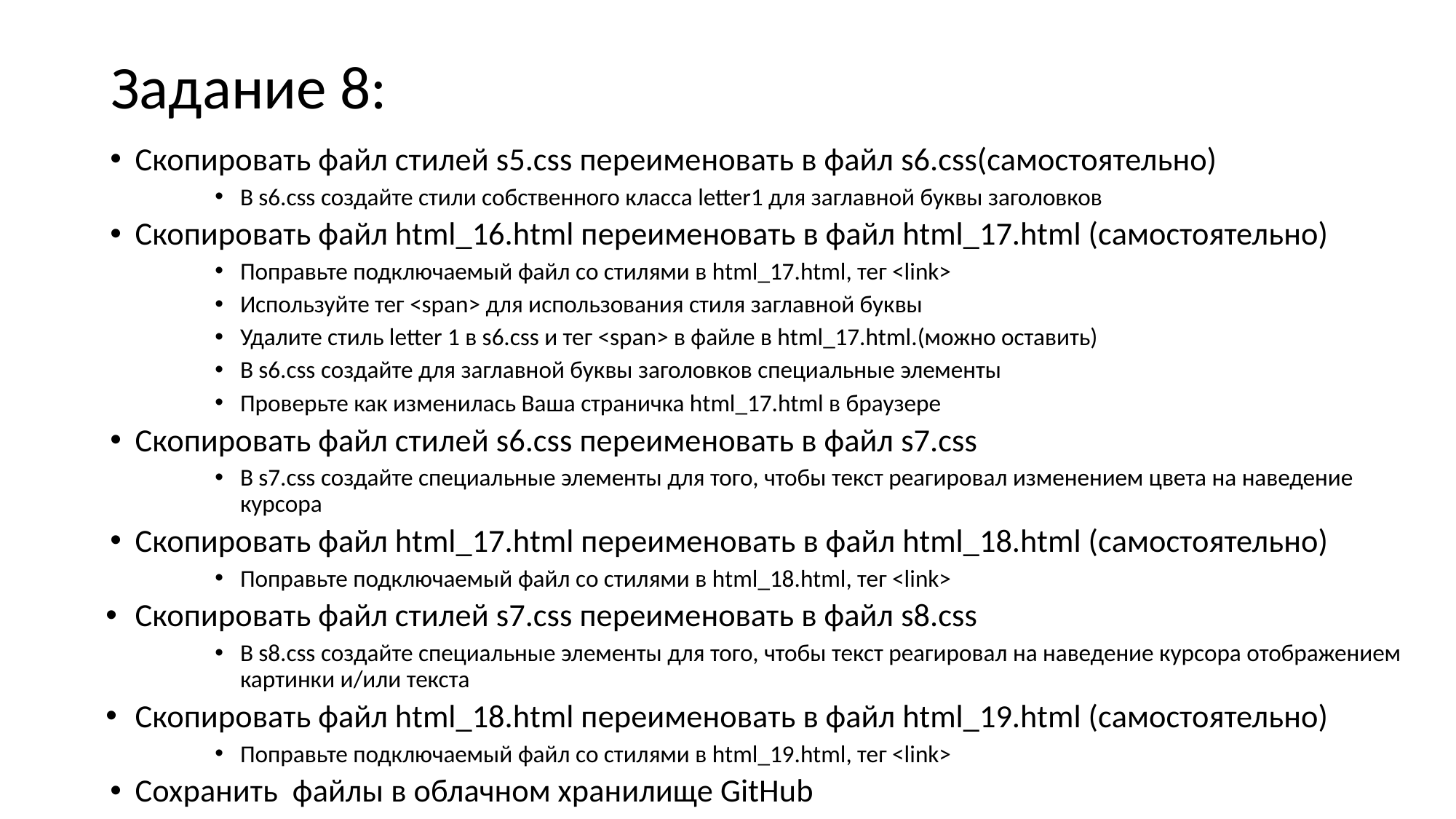

# Задание 8:
Скопировать файл стилей s5.css переименовать в файл s6.css(самостоятельно)
В s6.css создайте стили собственного класса letter1 для заглавной буквы заголовков
Скопировать файл html_16.html переименовать в файл html_17.html (самостоятельно)
Поправьте подключаемый файл со стилями в html_17.html, тег <link>
Используйте тег <span> для использования стиля заглавной буквы
Удалите стиль letter 1 в s6.css и тег <span> в файле в html_17.html.(можно оставить)
В s6.css создайте для заглавной буквы заголовков специальные элементы
Проверьте как изменилась Ваша страничка html_17.html в браузере
Скопировать файл стилей s6.css переименовать в файл s7.css
В s7.css создайте специальные элементы для того, чтобы текст реагировал изменением цвета на наведение курсора
Скопировать файл html_17.html переименовать в файл html_18.html (самостоятельно)
Поправьте подключаемый файл со стилями в html_18.html, тег <link>
Скопировать файл стилей s7.css переименовать в файл s8.css
В s8.css создайте специальные элементы для того, чтобы текст реагировал на наведение курсора отображением картинки и/или текста
Скопировать файл html_18.html переименовать в файл html_19.html (самостоятельно)
Поправьте подключаемый файл со стилями в html_19.html, тег <link>
Сохранить  файлы в облачном хранилище GitHub